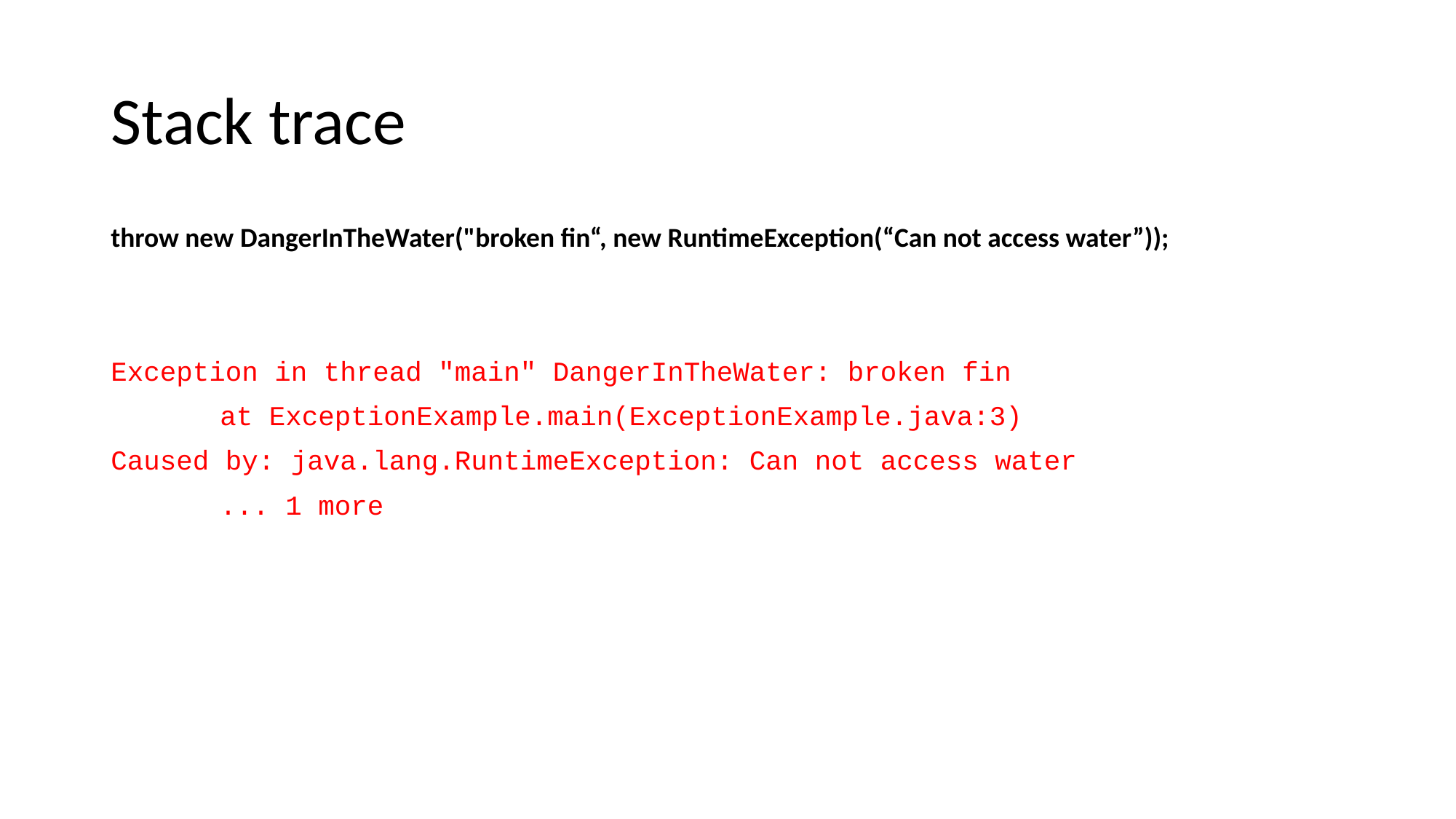

# Stack trace
throw new DangerInTheWater("broken fin“, new RuntimeException(“Can not access water”));

Exception in thread "main" DangerInTheWater: broken fin
	at ExceptionExample.main(ExceptionExample.java:3)
Caused by: java.lang.RuntimeException: Can not access water
	... 1 more